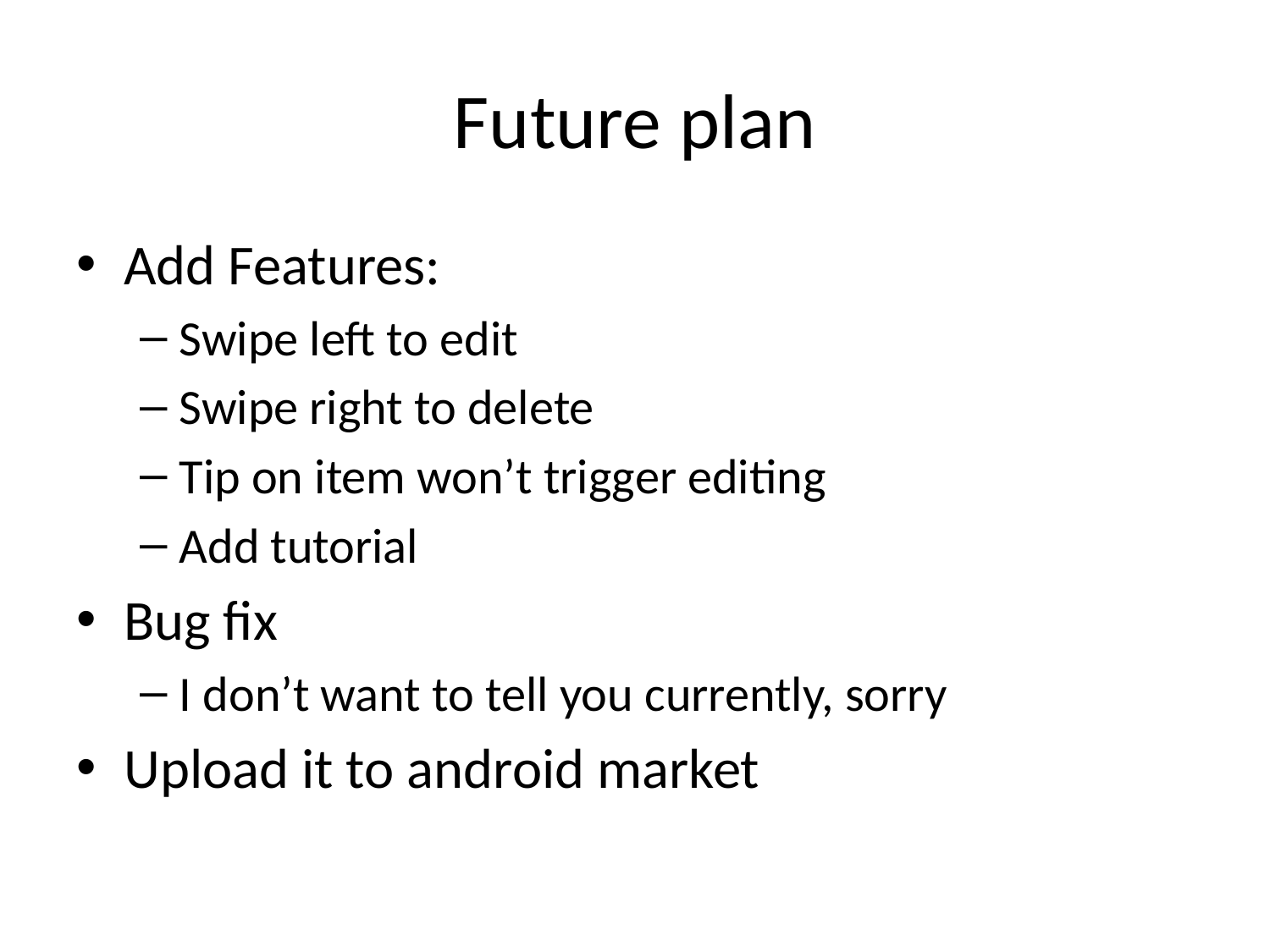

# Future plan
Add Features:
Swipe left to edit
Swipe right to delete
Tip on item won’t trigger editing
Add tutorial
Bug fix
I don’t want to tell you currently, sorry
Upload it to android market